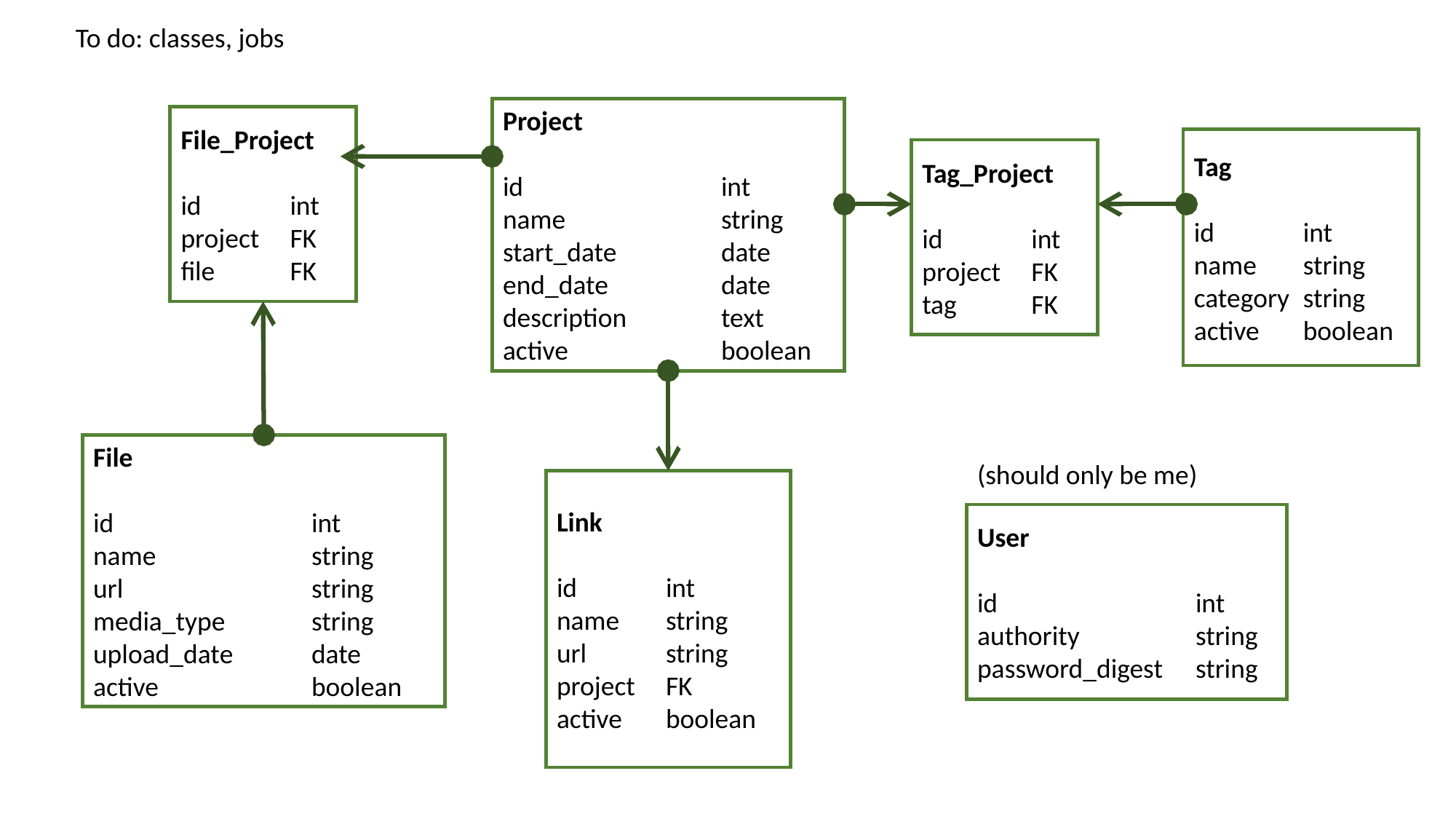

To do: classes, jobs
Project

id		int
name		string
start_date	date
end_date		date
description	text
active		boolean
File_Project

id	int
project	FK
file	FK
Tag

id	int
name	string
category	string
active	boolean
Tag_Project

id	int
project	FK
tag	FK
File

id		int
name		string
url		string
media_type	string
upload_date	date
active		boolean
(should only be me)
Link

id	int
name	string
url	string
project	FK
active	boolean
User

id		int
authority		string
password_digest	string